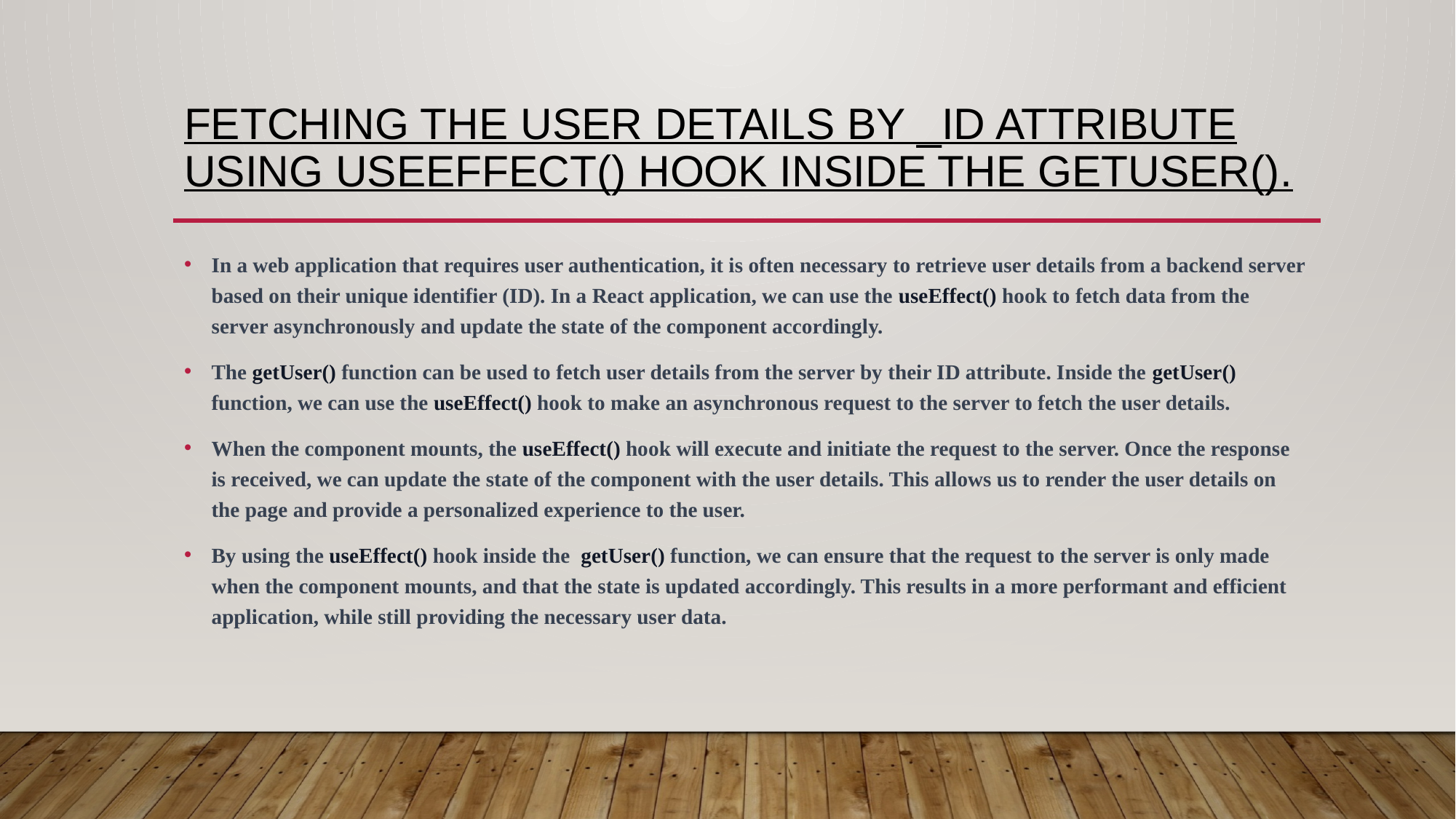

# Fetching the user details by _id attribute using useEffect() hook inside the getUser().
In a web application that requires user authentication, it is often necessary to retrieve user details from a backend server based on their unique identifier (ID). In a React application, we can use the useEffect() hook to fetch data from the server asynchronously and update the state of the component accordingly.
The getUser() function can be used to fetch user details from the server by their ID attribute. Inside the getUser() function, we can use the useEffect() hook to make an asynchronous request to the server to fetch the user details.
When the component mounts, the useEffect() hook will execute and initiate the request to the server. Once the response is received, we can update the state of the component with the user details. This allows us to render the user details on the page and provide a personalized experience to the user.
By using the useEffect() hook inside the  getUser() function, we can ensure that the request to the server is only made when the component mounts, and that the state is updated accordingly. This results in a more performant and efficient application, while still providing the necessary user data.